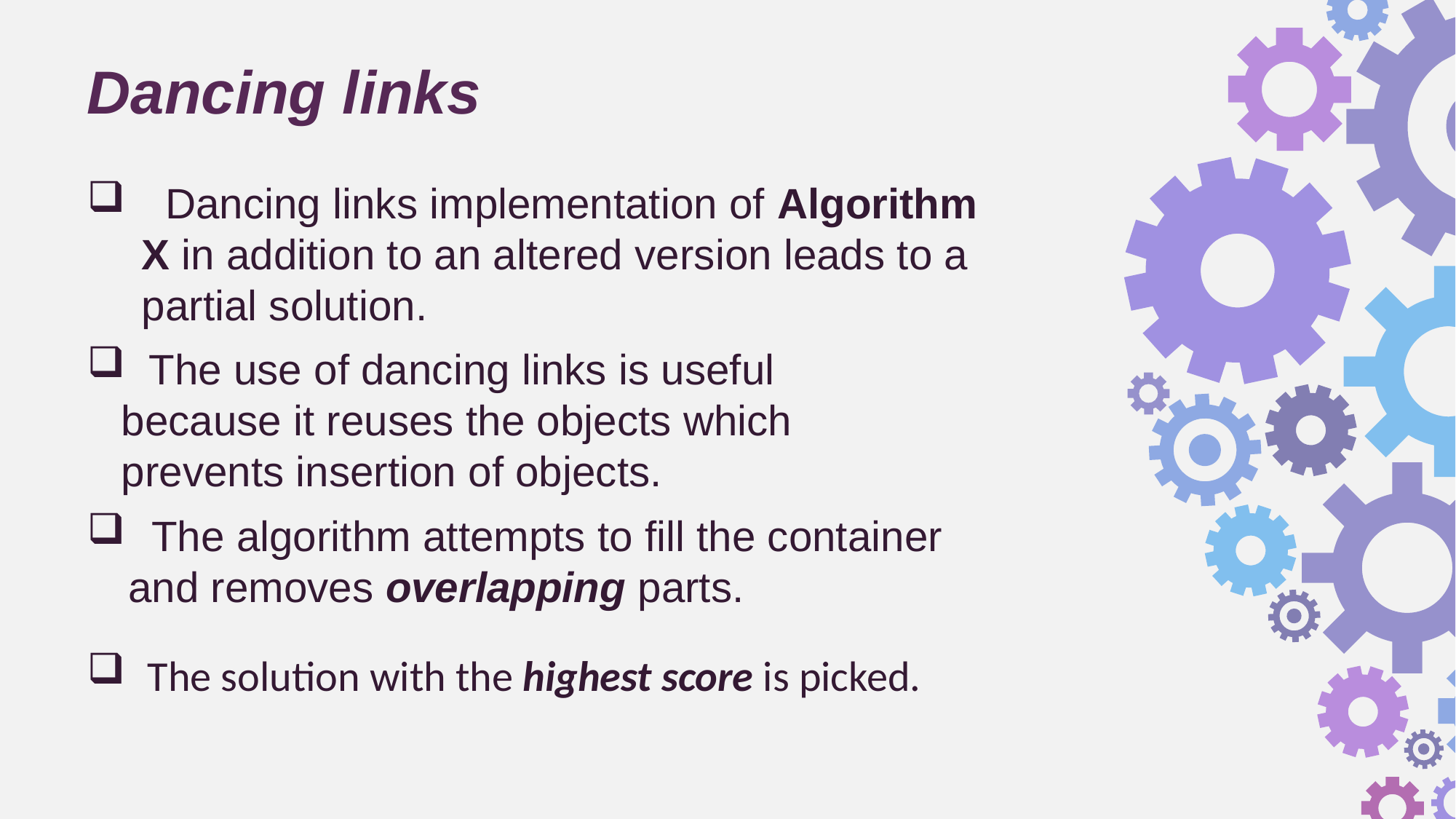

Dancing links
  Dancing links implementation of Algorithm X in addition to an altered version leads to a partial solution.
  The use of dancing links is useful because it reuses the objects which prevents insertion of objects.

  The algorithm attempts to fill the container and removes overlapping parts.
  The solution with the highest score is picked.